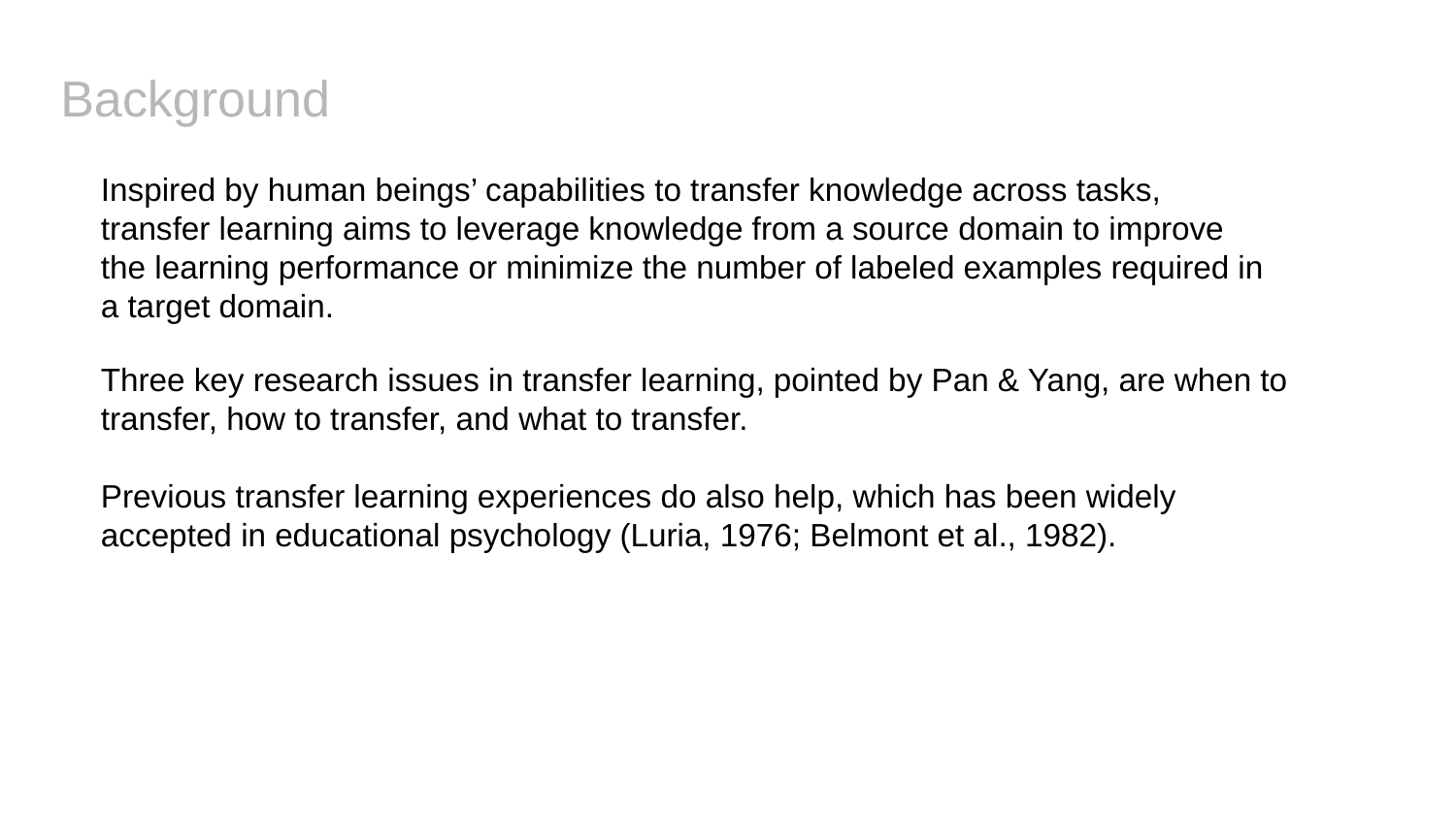

# Background
Inspired by human beings’ capabilities to transfer knowledge across tasks, transfer learning aims to leverage knowledge from a source domain to improve the learning performance or minimize the number of labeled examples required in a target domain.
Three key research issues in transfer learning, pointed by Pan & Yang, are when to transfer, how to transfer, and what to transfer.

Previous transfer learning experiences do also help, which has been widely accepted in educational psychology (Luria, 1976; Belmont et al., 1982).